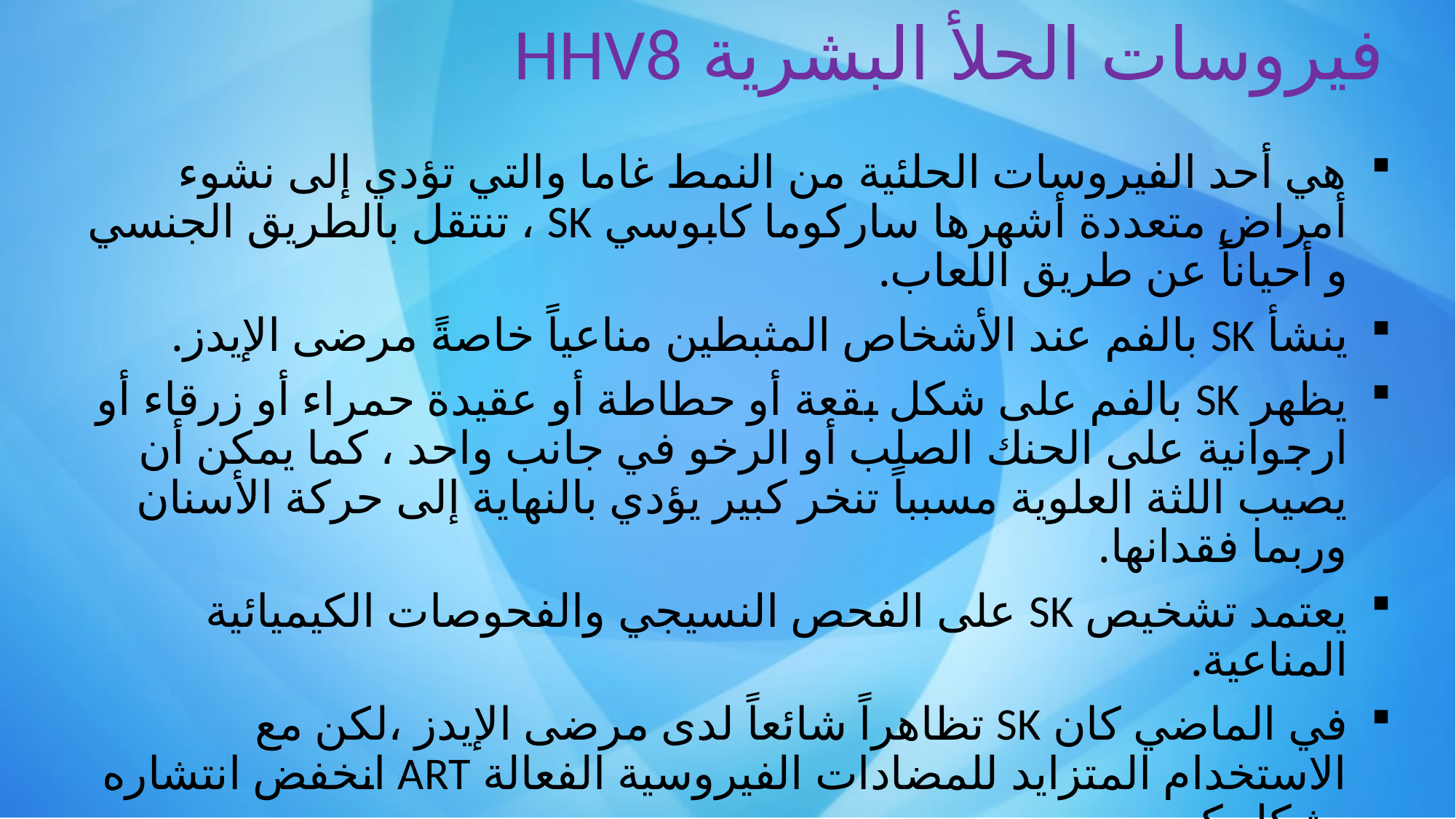

# فيروسات الحلأ البشرية HHV8
هي أحد الفيروسات الحلئية من النمط غاما والتي تؤدي إلى نشوء أمراض متعددة أشهرها ساركوما كابوسي SK ، تنتقل بالطريق الجنسي و أحياناً عن طريق اللعاب.
ينشأ SK بالفم عند الأشخاص المثبطين مناعياً خاصةً مرضى الإيدز.
يظهر SK بالفم على شكل بقعة أو حطاطة أو عقيدة حمراء أو زرقاء أو ارجوانية على الحنك الصلب أو الرخو في جانب واحد ، كما يمكن أن يصيب اللثة العلوية مسبباً تنخر كبير يؤدي بالنهاية إلى حركة الأسنان وربما فقدانها.
يعتمد تشخيص SK على الفحص النسيجي والفحوصات الكيميائية المناعية.
في الماضي كان SK تظاهراً شائعاً لدى مرضى الإيدز ،لكن مع الاستخدام المتزايد للمضادات الفيروسية الفعالة ART انخفض انتشاره بشكلٍ كبير.
يكمن التدبير عن طريق العلاج الشعاعي الموضعي و العلاج الكيميائي.
993